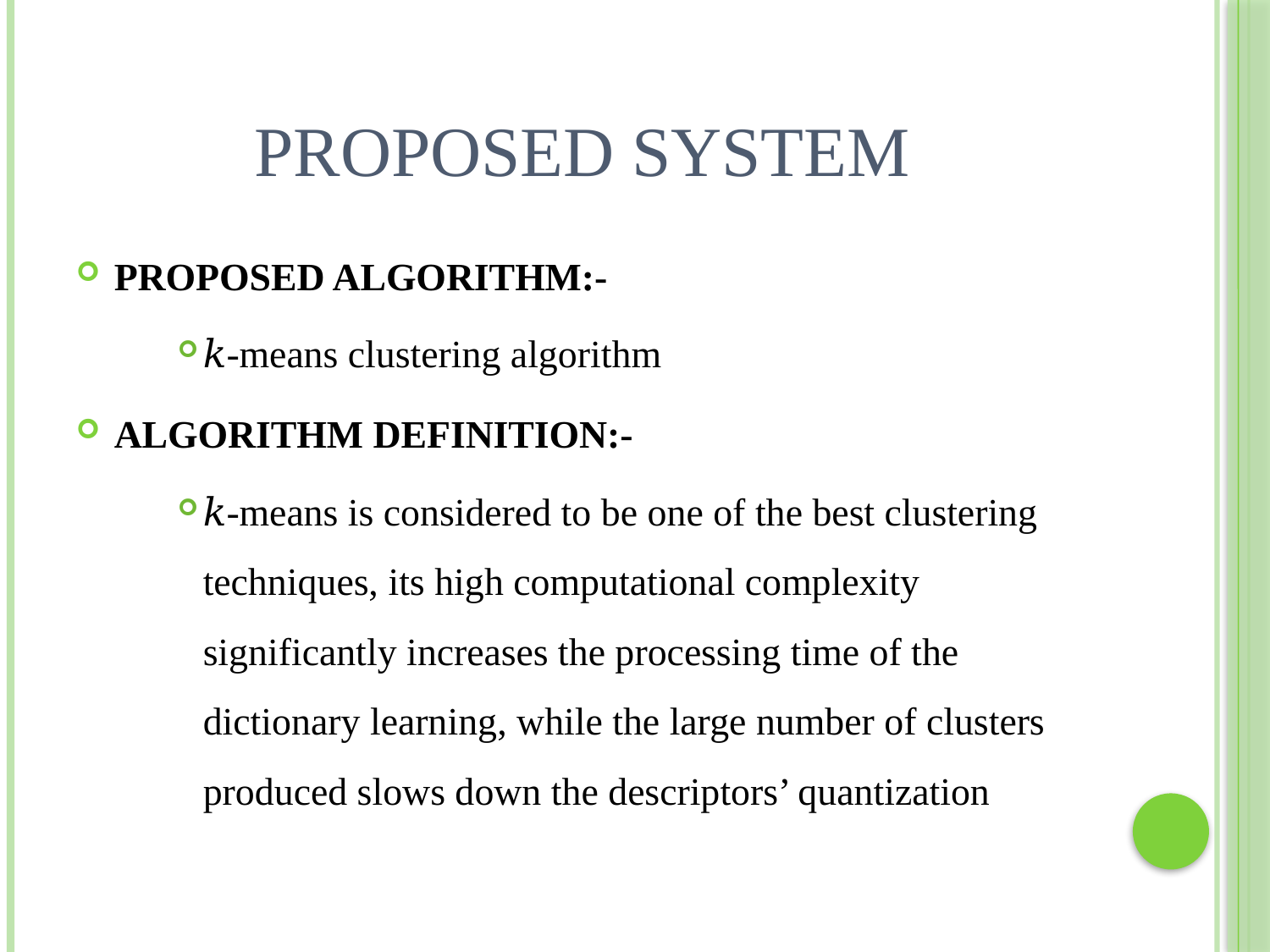

# Proposed system
PROPOSED ALGORITHM:-
𝑘-means clustering algorithm
ALGORITHM DEFINITION:-
𝑘-means is considered to be one of the best clustering techniques, its high computational complexity significantly increases the processing time of the dictionary learning, while the large number of clusters produced slows down the descriptors’ quantization